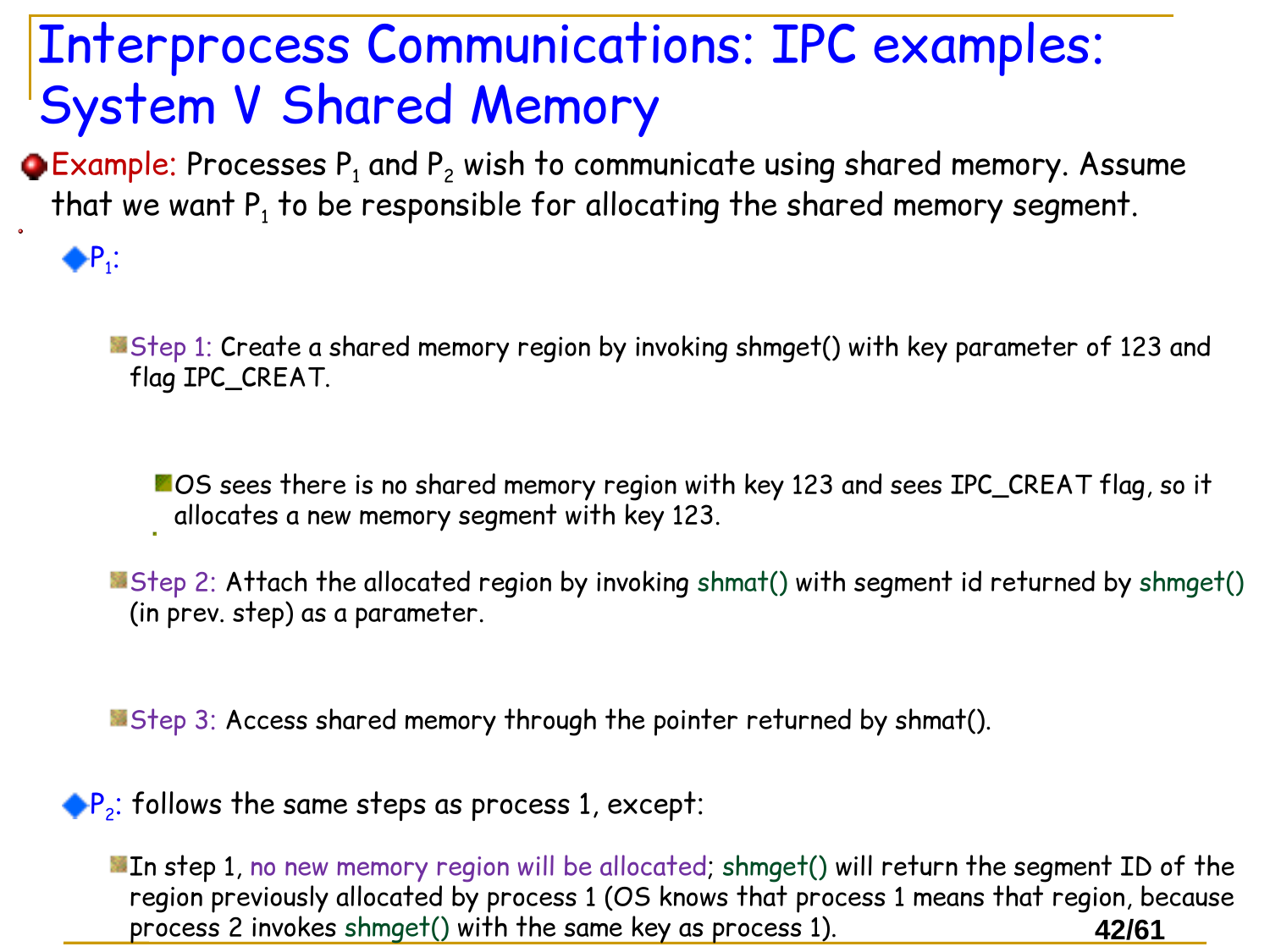

# Interprocess Communications: IPC examples: System V Shared Memory
Example: Processes P1 and P2 wish to communicate using shared memory. Assume that we want P1 to be responsible for allocating the shared memory segment.

P1:

Step 1: Create a shared memory region by invoking shmget() with key parameter of 123 and flag IPC_CREAT.

OS sees there is no shared memory region with key 123 and sees IPC_CREAT flag, so it allocates a new memory segment with key 123.

Step 2: Attach the allocated region by invoking shmat() with segment id returned by shmget() (in prev. step) as a parameter.

Step 3: Access shared memory through the pointer returned by shmat().

P2: follows the same steps as process 1, except:

In step 1, no new memory region will be allocated; shmget() will return the segment ID of the region previously allocated by process 1 (OS knows that process 1 means that region, because process 2 invokes shmget() with the same key as process 1).